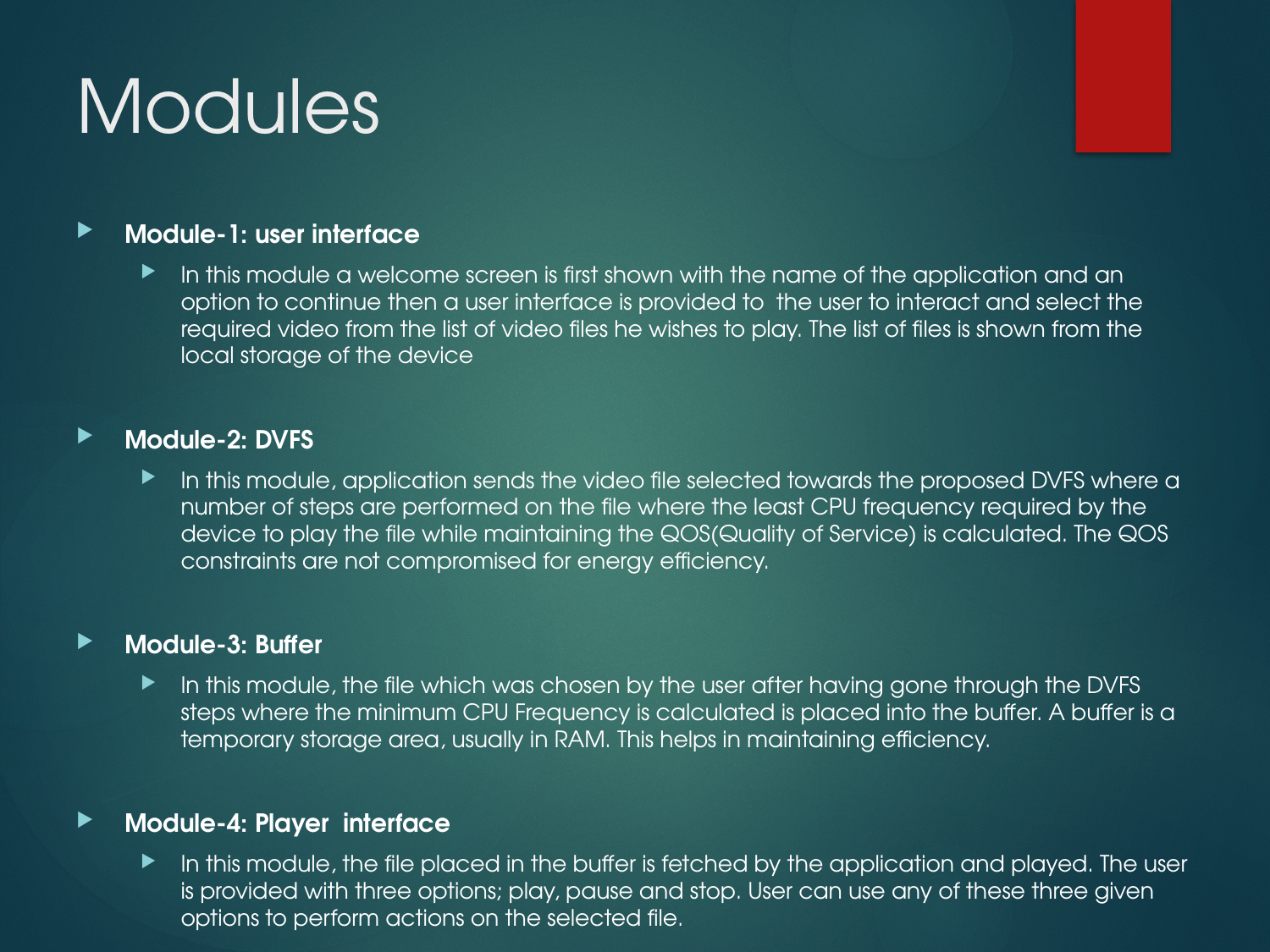

# Modules
Module-1: user interface
In this module a welcome screen is first shown with the name of the application and an option to continue then a user interface is provided to  the user to interact and select the required video from the list of video files he wishes to play. The list of files is shown from the local storage of the device

Module-2: DVFS
In this module, application sends the video file selected towards the proposed DVFS where a number of steps are performed on the file where the least CPU frequency required by the device to play the file while maintaining the QOS(Quality of Service) is calculated. The QOS constraints are not compromised for energy efficiency.

Module-3: Buffer
In this module, the file which was chosen by the user after having gone through the DVFS steps where the minimum CPU Frequency is calculated is placed into the buffer. A buffer is a temporary storage area, usually in RAM. This helps in maintaining efficiency.

Module-4: Player  interface
In this module, the file placed in the buffer is fetched by the application and played. The user is provided with three options; play, pause and stop. User can use any of these three given options to perform actions on the selected file.